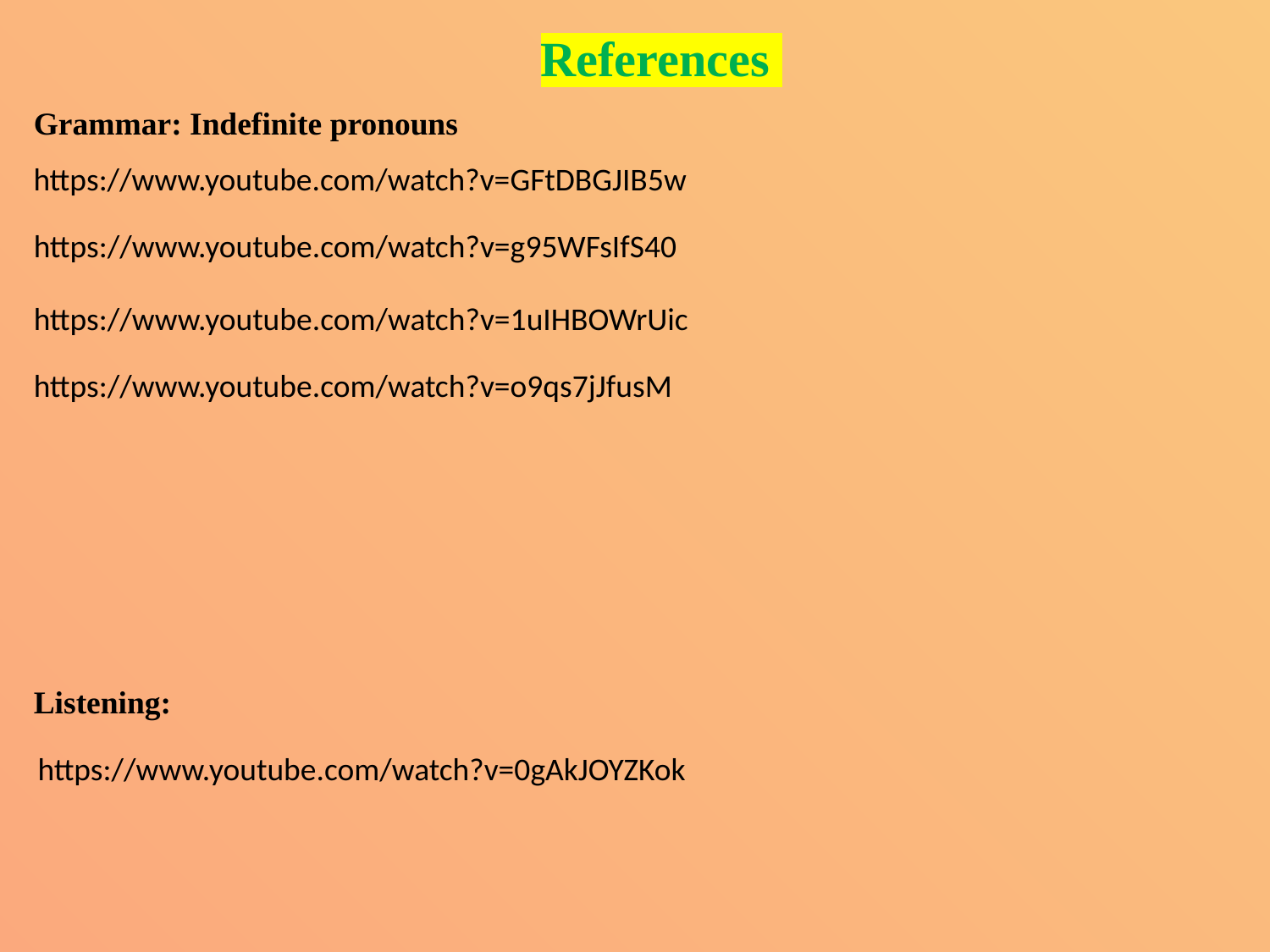

References
Grammar: Indefinite pronouns
https://www.youtube.com/watch?v=GFtDBGJIB5w
https://www.youtube.com/watch?v=g95WFsIfS40
https://www.youtube.com/watch?v=1uIHBOWrUic
https://www.youtube.com/watch?v=o9qs7jJfusM
Listening:
https://www.youtube.com/watch?v=0gAkJOYZKok